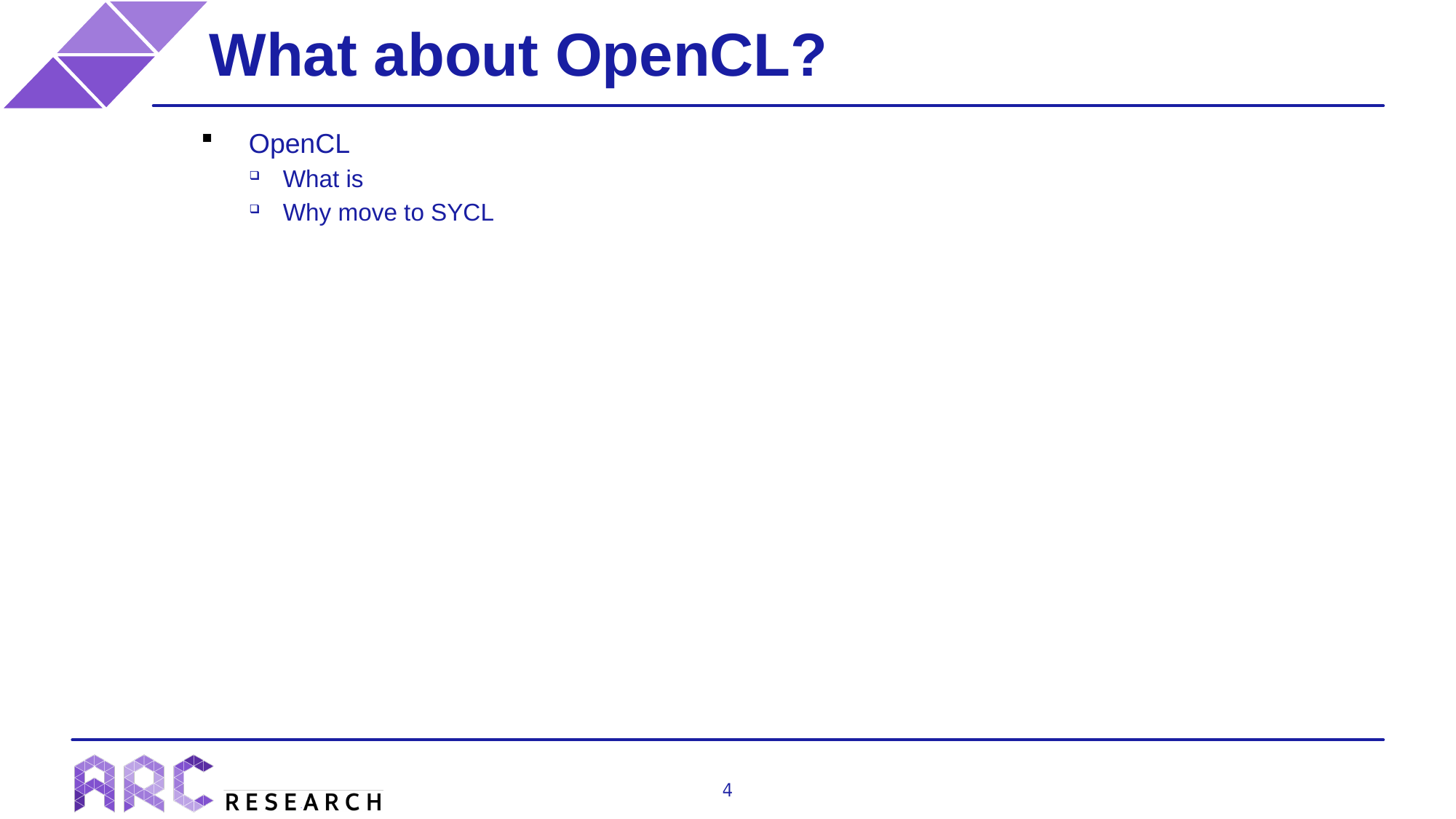

What about OpenCL?
OpenCL
What is
Why move to SYCL

4